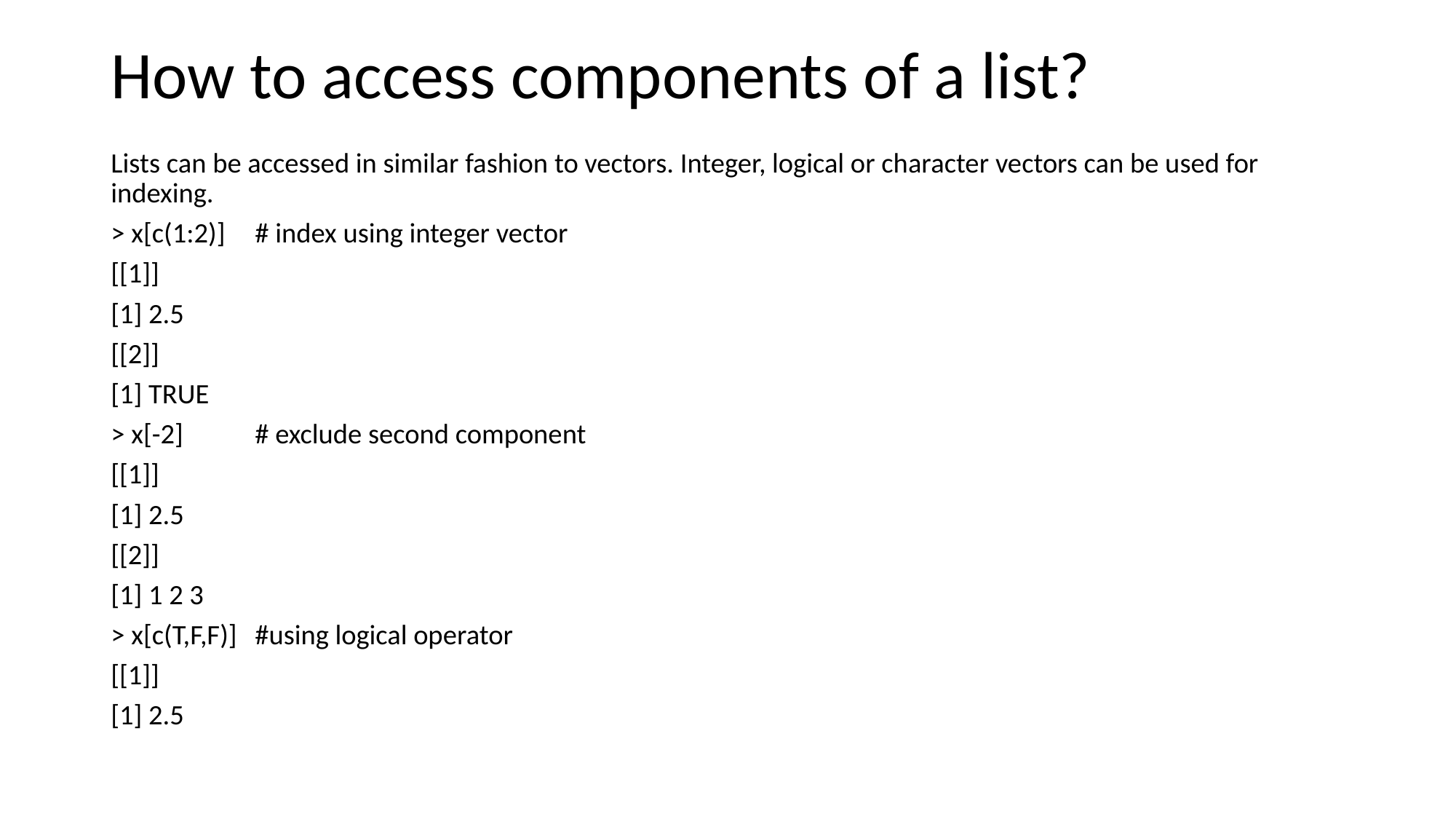

# How to access components of a list?
Lists can be accessed in similar fashion to vectors. Integer, logical or character vectors can be used for indexing.
> x[c(1:2)] 			# index using integer vector
[[1]]
[1] 2.5
[[2]]
[1] TRUE
> x[-2]				# exclude second component
[[1]]
[1] 2.5
[[2]]
[1] 1 2 3
> x[c(T,F,F)]			#using logical operator
[[1]]
[1] 2.5